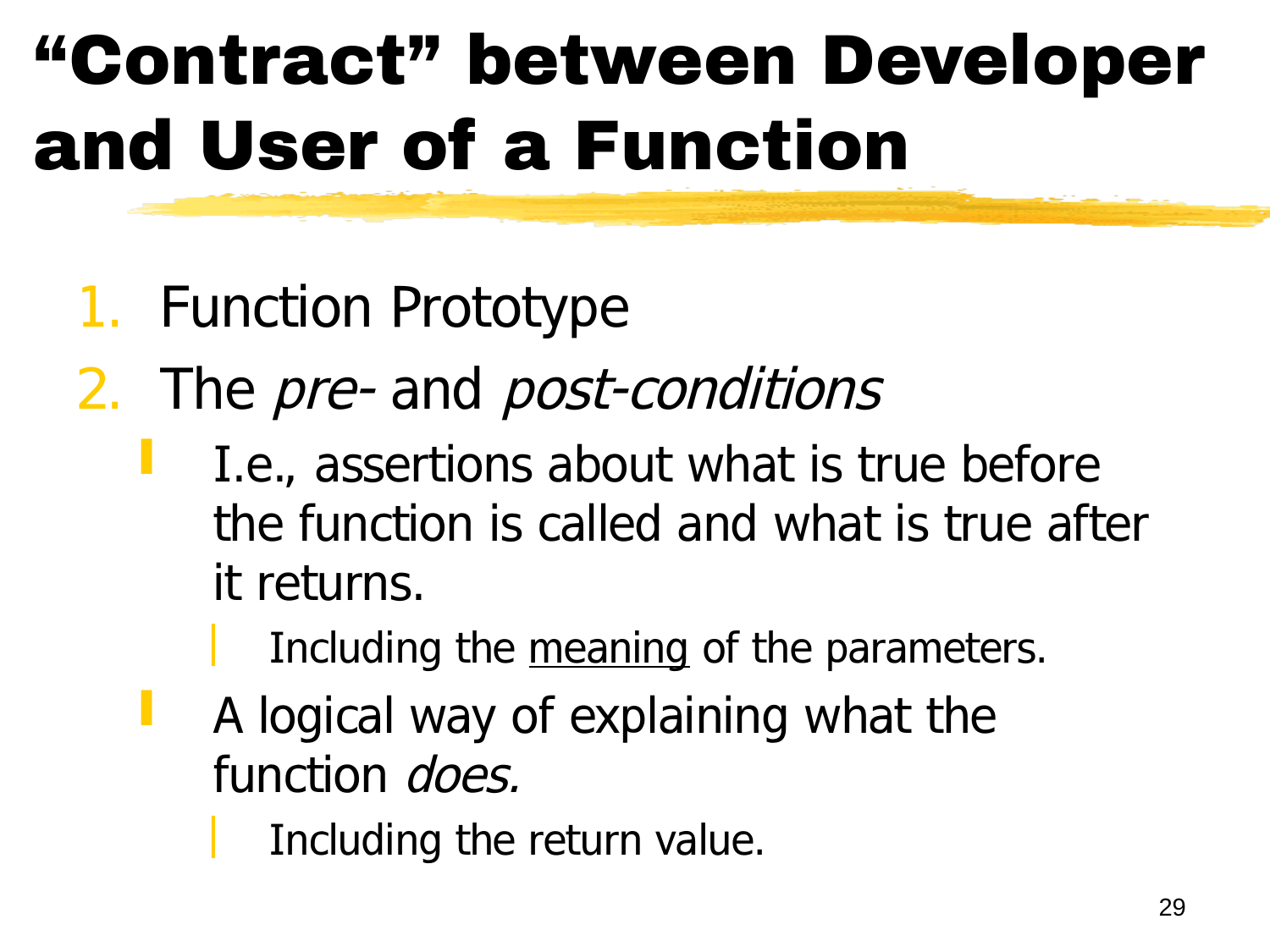

Functions in C and C++
CS-2303, C-Term 2017
29
# “Contract” between Developer and User of a Function
Function Prototype
The pre- and post-conditions
I.e., assertions about what is true before the function is called and what is true after it returns.
Including the meaning of the parameters.
A logical way of explaining what the function does.
Including the return value.